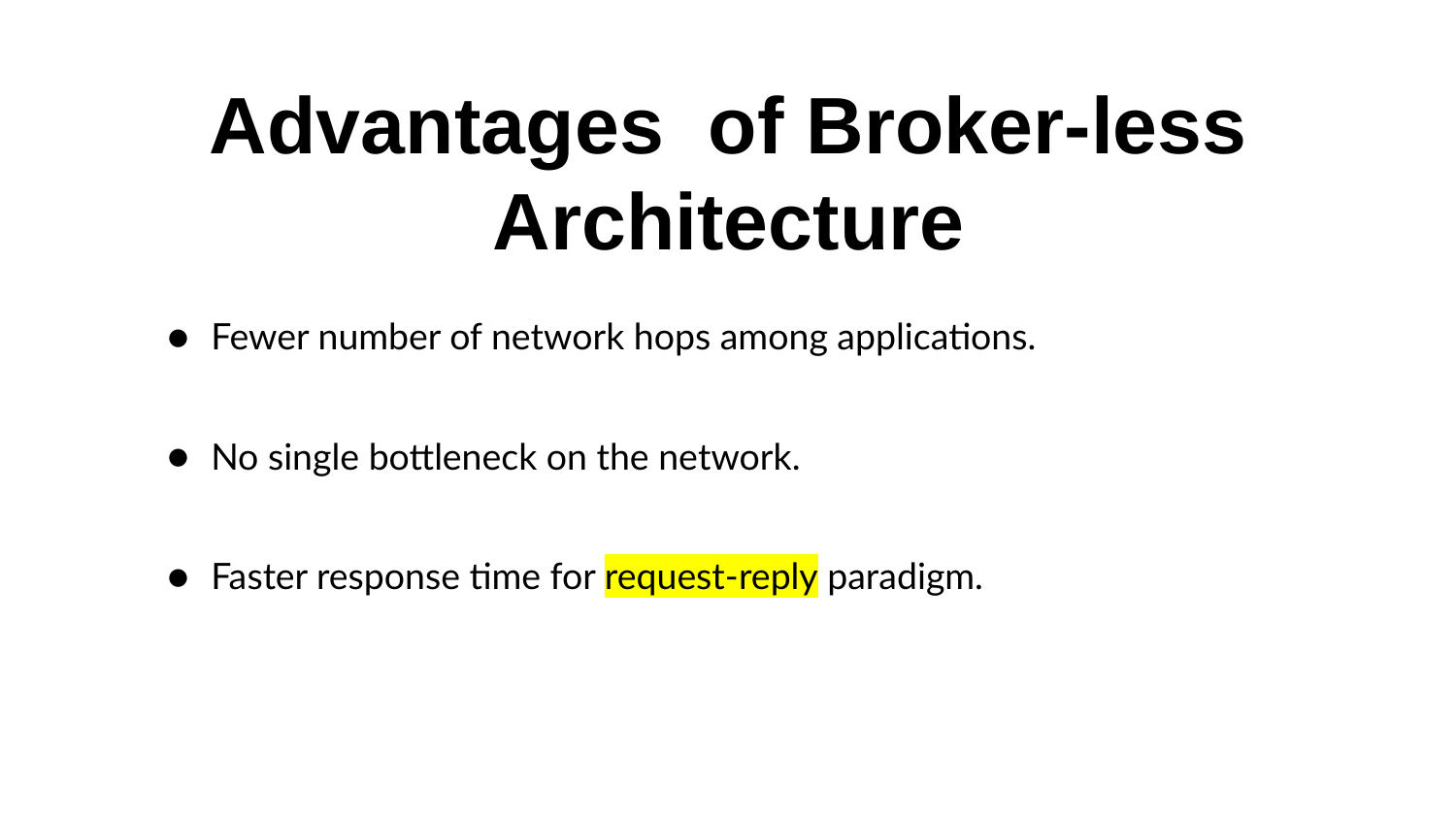

# Advantages  of Broker-less Architecture
Fewer number of network hops among applications.

No single bottleneck on the network.

Faster response time for request-reply paradigm.